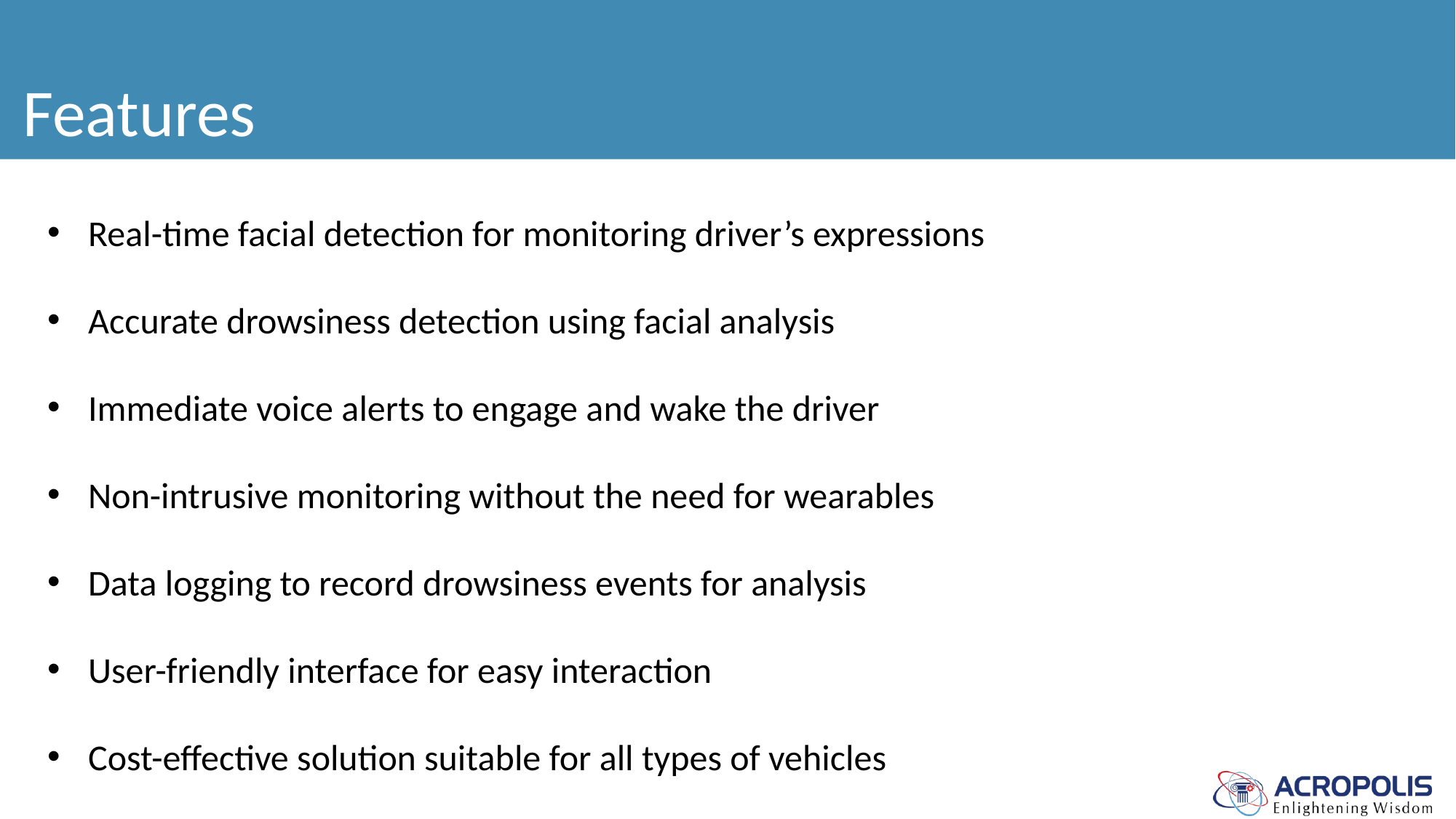

Features

Real-time facial detection for monitoring driver’s expressions

Accurate drowsiness detection using facial analysis

Immediate voice alerts to engage and wake the driver

Non-intrusive monitoring without the need for wearables

Data logging to record drowsiness events for analysis

User-friendly interface for easy interaction

Cost-effective solution suitable for all types of vehicles